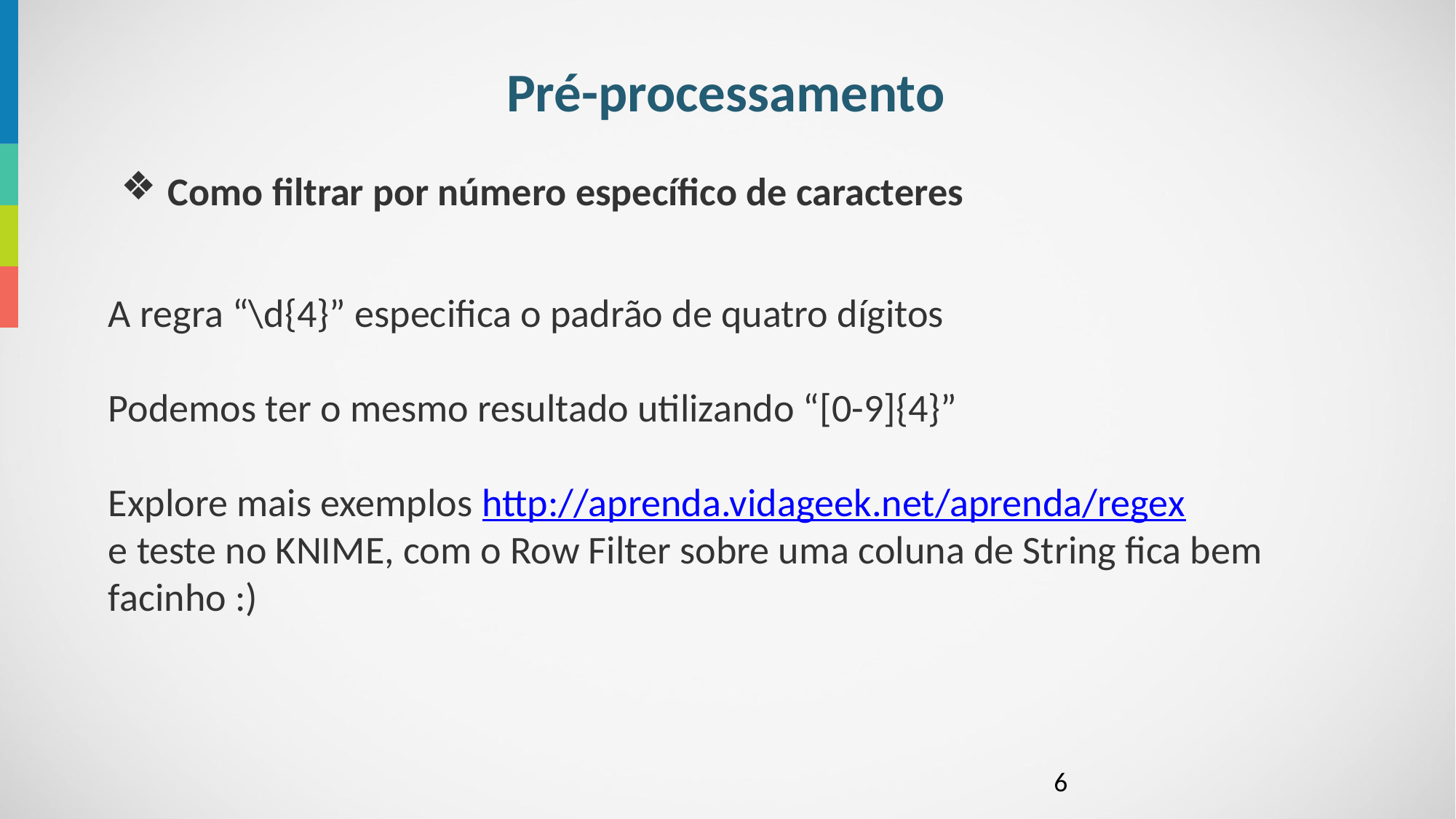

Pré-processamento
Como filtrar por número específico de caracteres
A regra “\d{4}” especifica o padrão de quatro dígitos

Podemos ter o mesmo resultado utilizando “[0-9]{4}”

Explore mais exemplos http://aprenda.vidageek.net/aprenda/regex
e teste no KNIME, com o Row Filter sobre uma coluna de String fica bem facinho :)
6